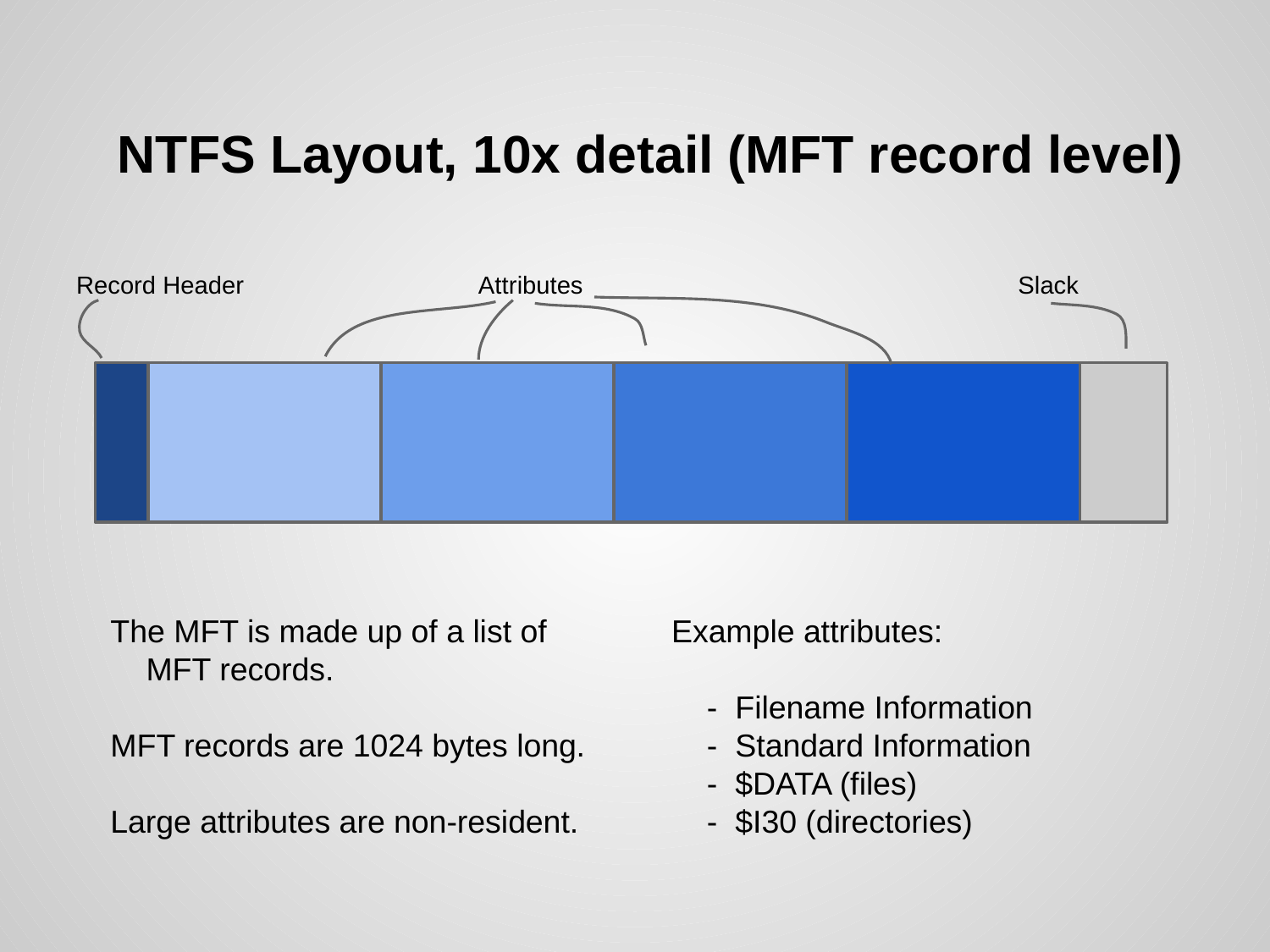

# NTFS Layout, 10x detail (MFT record level)
Record Header
Attributes
Slack

The MFT is made up of a list of
    MFT records.

MFT records are 1024 bytes long.

Large attributes are non-resident.
Example attributes:

    -  Filename Information
    -  Standard Information
    -  $DATA (files)
    -  $I30 (directories)